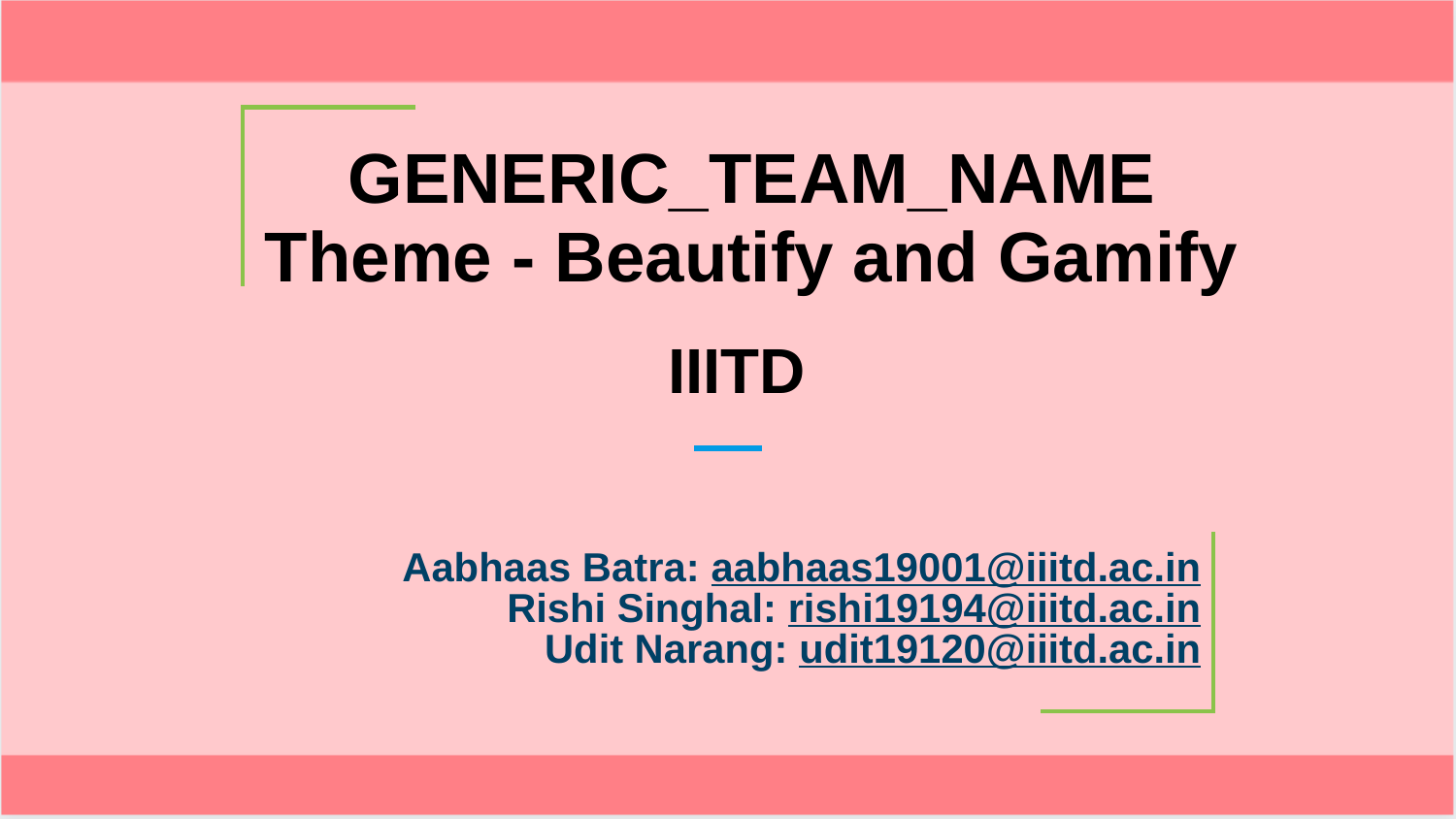

# GENERIC_TEAM_NAME
Theme - Beautify and Gamify
IIITD
Aabhaas Batra: aabhaas19001@iiitd.ac.in
Rishi Singhal: rishi19194@iiitd.ac.in
Udit Narang: udit19120@iiitd.ac.in